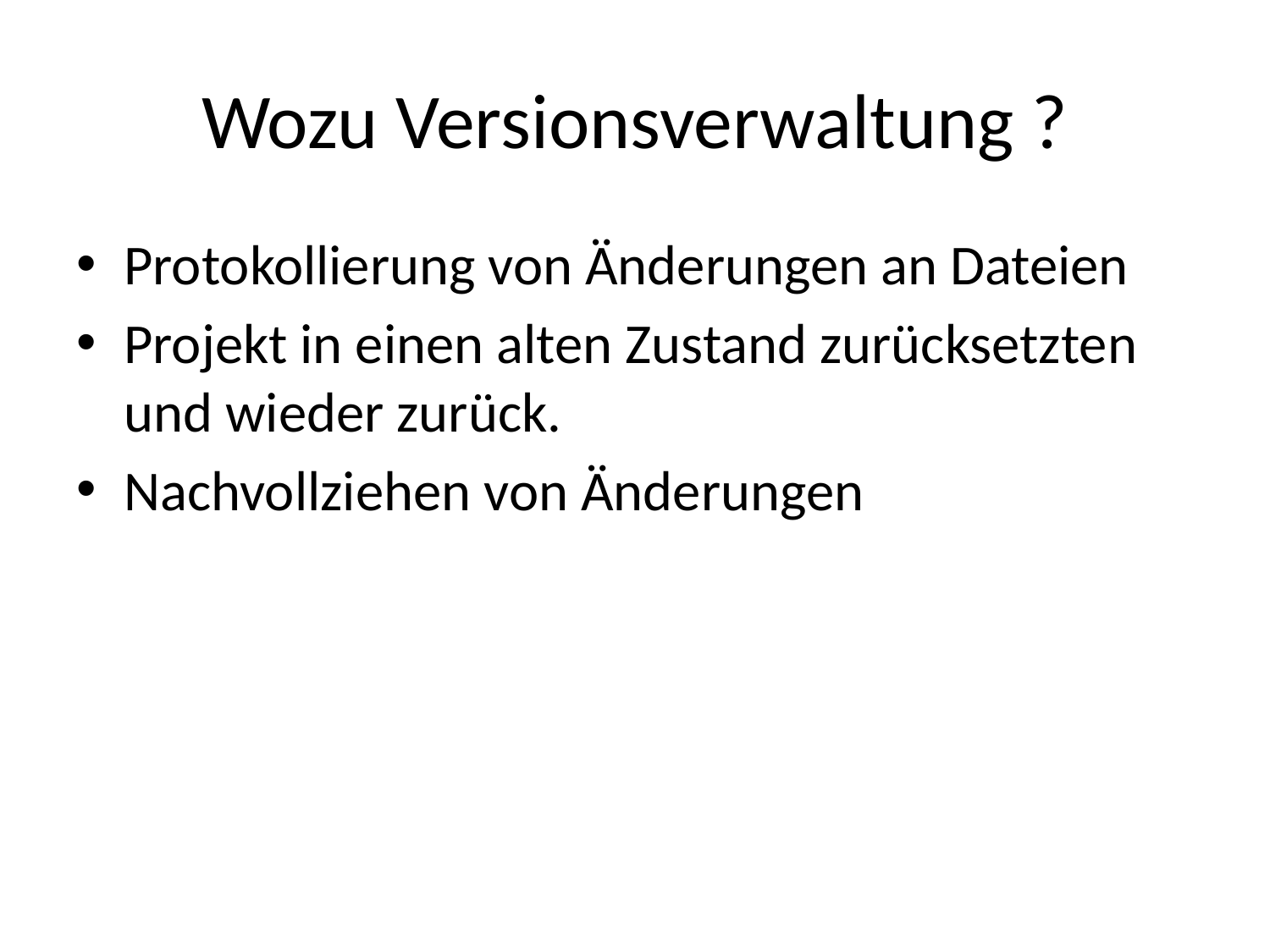

# Wozu Versionsverwaltung ?
Protokollierung von Änderungen an Dateien
Projekt in einen alten Zustand zurücksetzten und wieder zurück.
Nachvollziehen von Änderungen